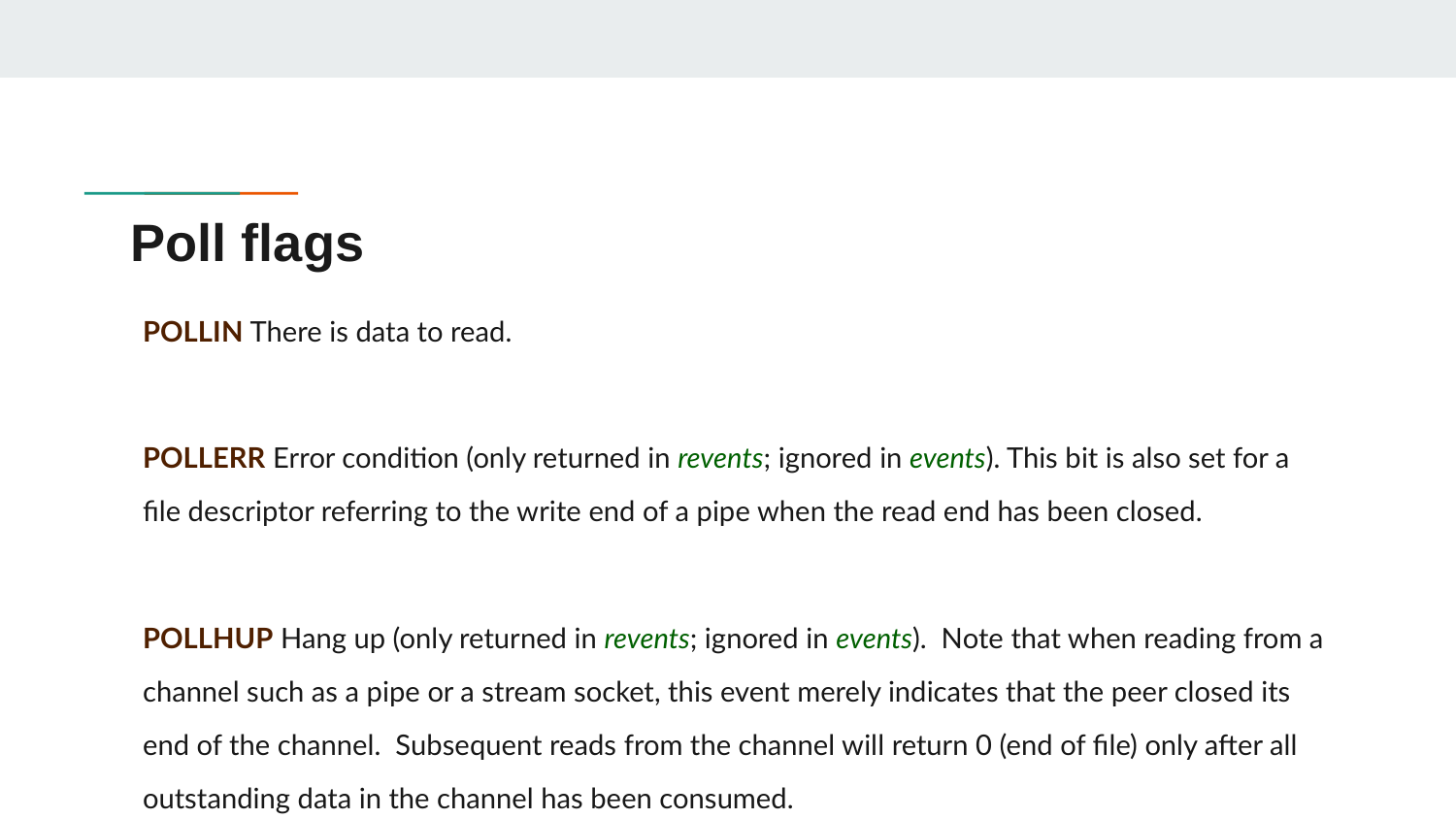

# Poll flags
POLLIN There is data to read.
POLLERR Error condition (only returned in revents; ignored in events). This bit is also set for a file descriptor referring to the write end of a pipe when the read end has been closed.
POLLHUP Hang up (only returned in revents; ignored in events).  Note that when reading from a channel such as a pipe or a stream socket, this event merely indicates that the peer closed its end of the channel.  Subsequent reads from the channel will return 0 (end of file) only after all outstanding data in the channel has been consumed.